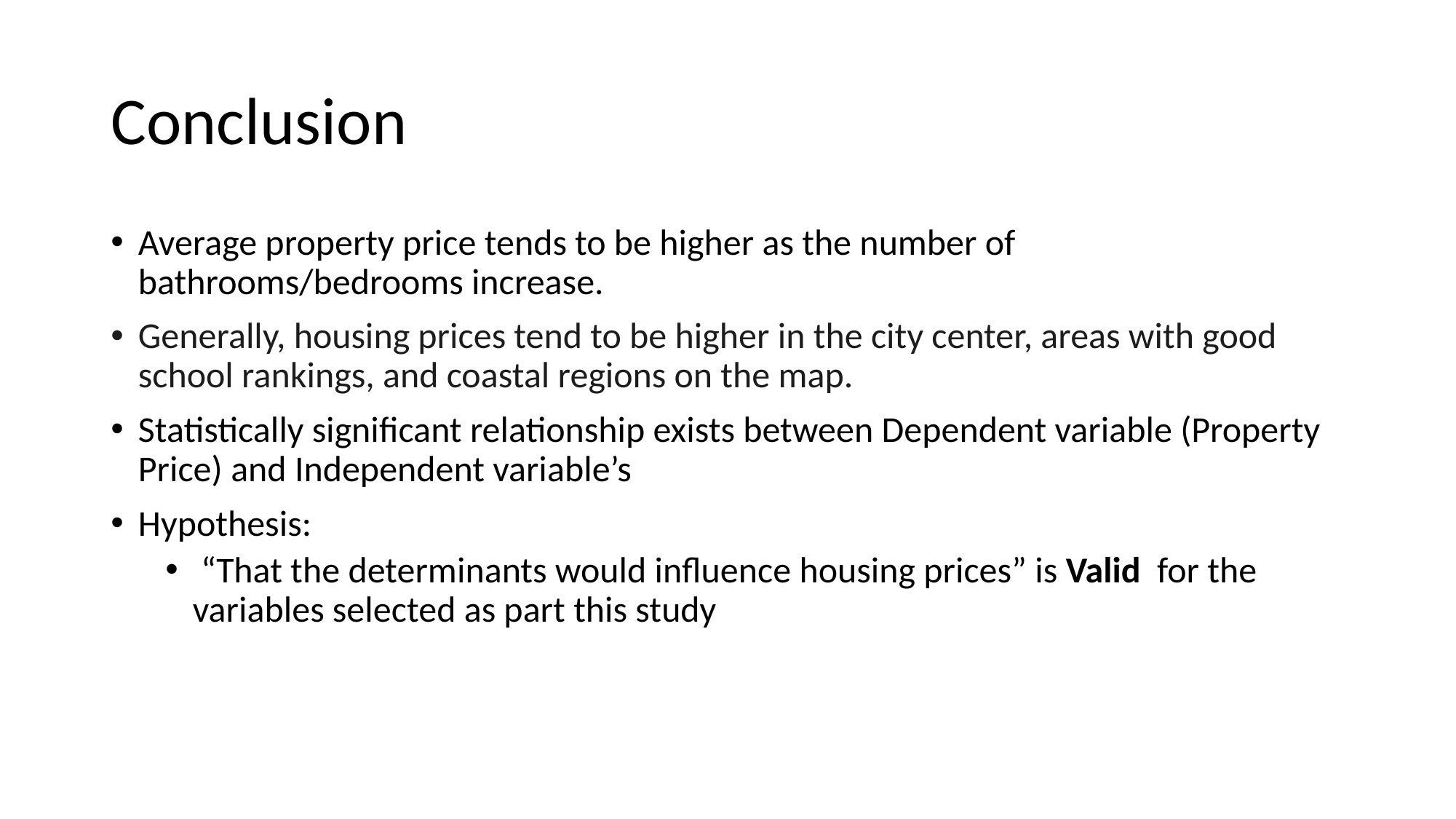

# Conclusion
Average property price tends to be higher as the number of bathrooms/bedrooms increase.
Generally, housing prices tend to be higher in the city center, areas with good school rankings, and coastal regions on the map.
Statistically significant relationship exists between Dependent variable (Property Price) and Independent variable’s
Hypothesis:
 “That the determinants would influence housing prices” is Valid  for the variables selected as part this study